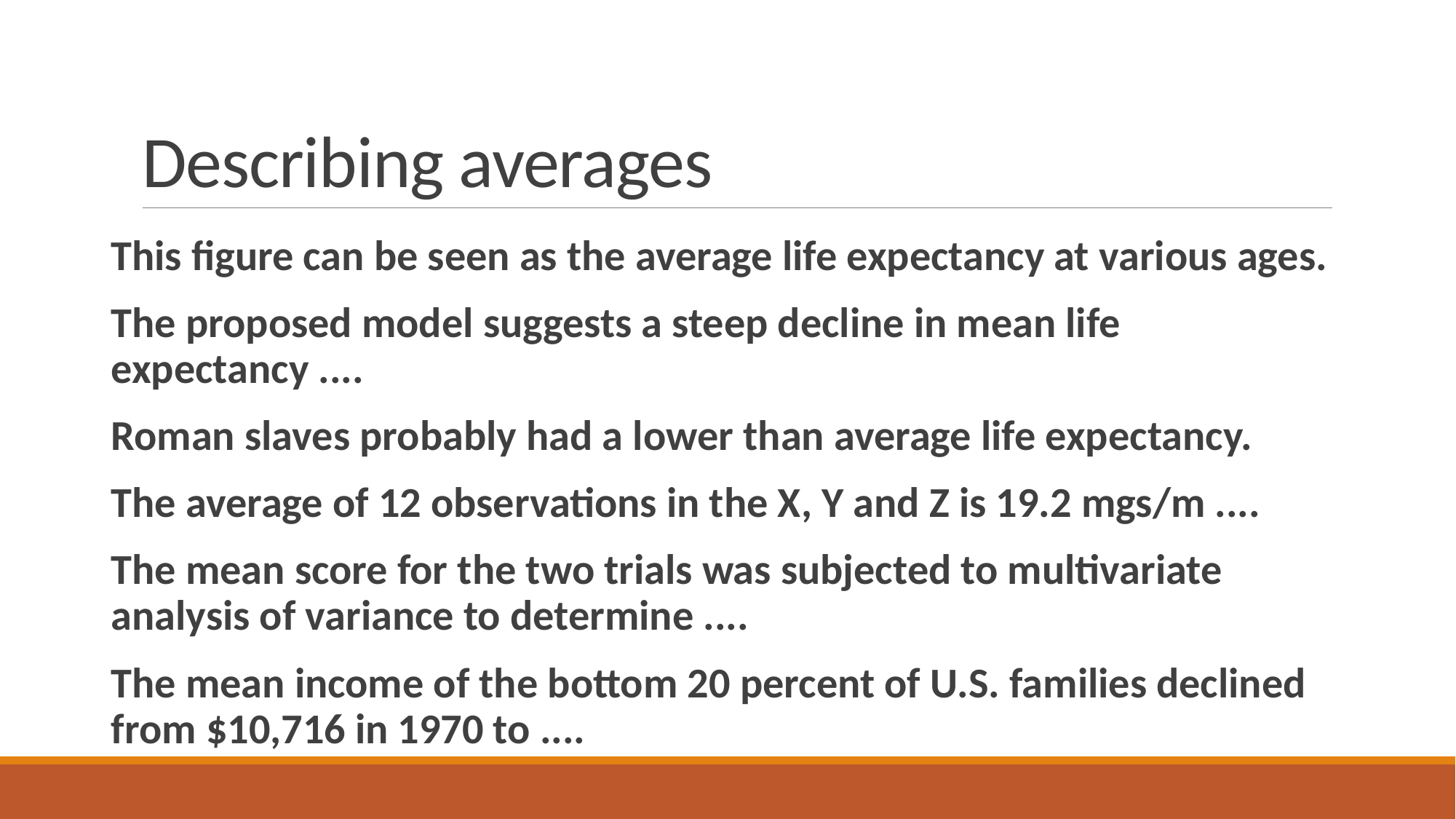

# Describing averages
This figure can be seen as the average life expectancy at various ages.
The proposed model suggests a steep decline in mean life expectancy ....
Roman slaves probably had a lower than average life expectancy.
The average of 12 observations in the X, Y and Z is 19.2 mgs/m ....
The mean score for the two trials was subjected to multivariate analysis of variance to determine ....
The mean income of the bottom 20 percent of U.S. families declined from $10,716 in 1970 to ....